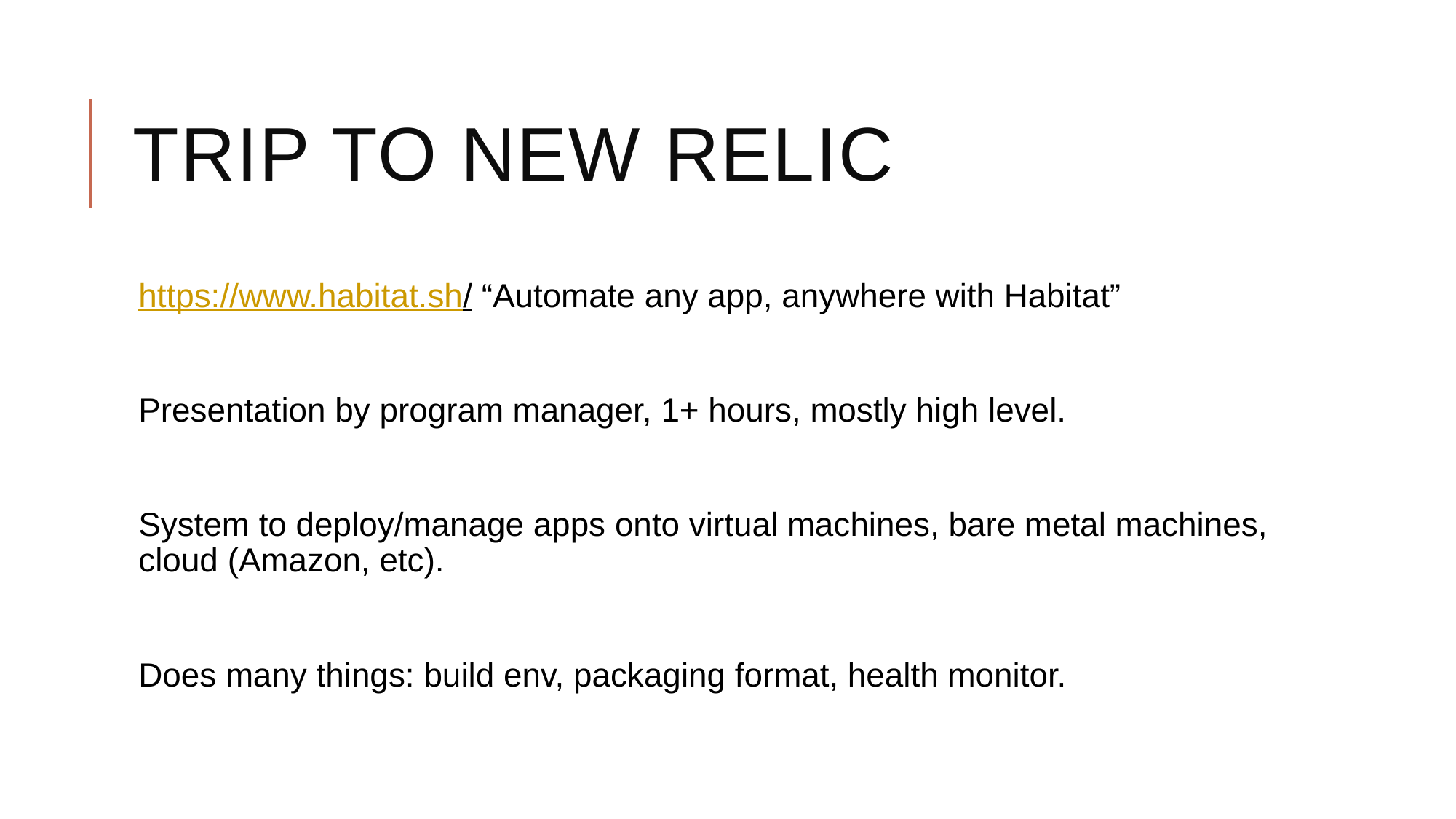

# Trip to New Relic
https://www.habitat.sh/ “Automate any app, anywhere with Habitat”

Presentation by program manager, 1+ hours, mostly high level.

System to deploy/manage apps onto virtual machines, bare metal machines, cloud (Amazon, etc).

Does many things: build env, packaging format, health monitor.